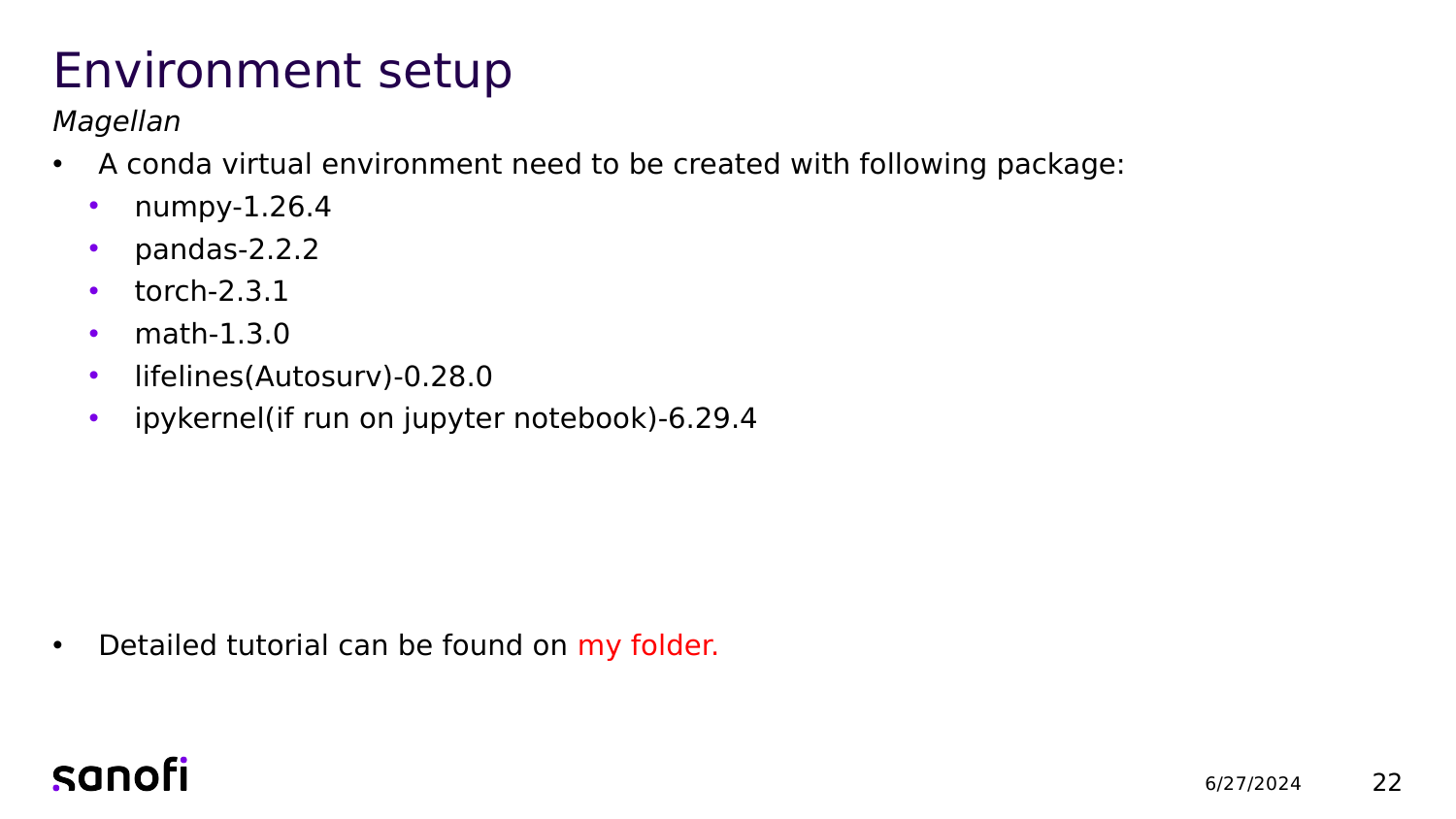

# Environment setup
Magellan
A conda virtual environment need to be created with following package:
numpy-1.26.4
pandas-2.2.2
torch-2.3.1
math-1.3.0
lifelines(Autosurv)-0.28.0
ipykernel(if run on jupyter notebook)-6.29.4

Detailed tutorial can be found on my folder.

22
6/27/2024